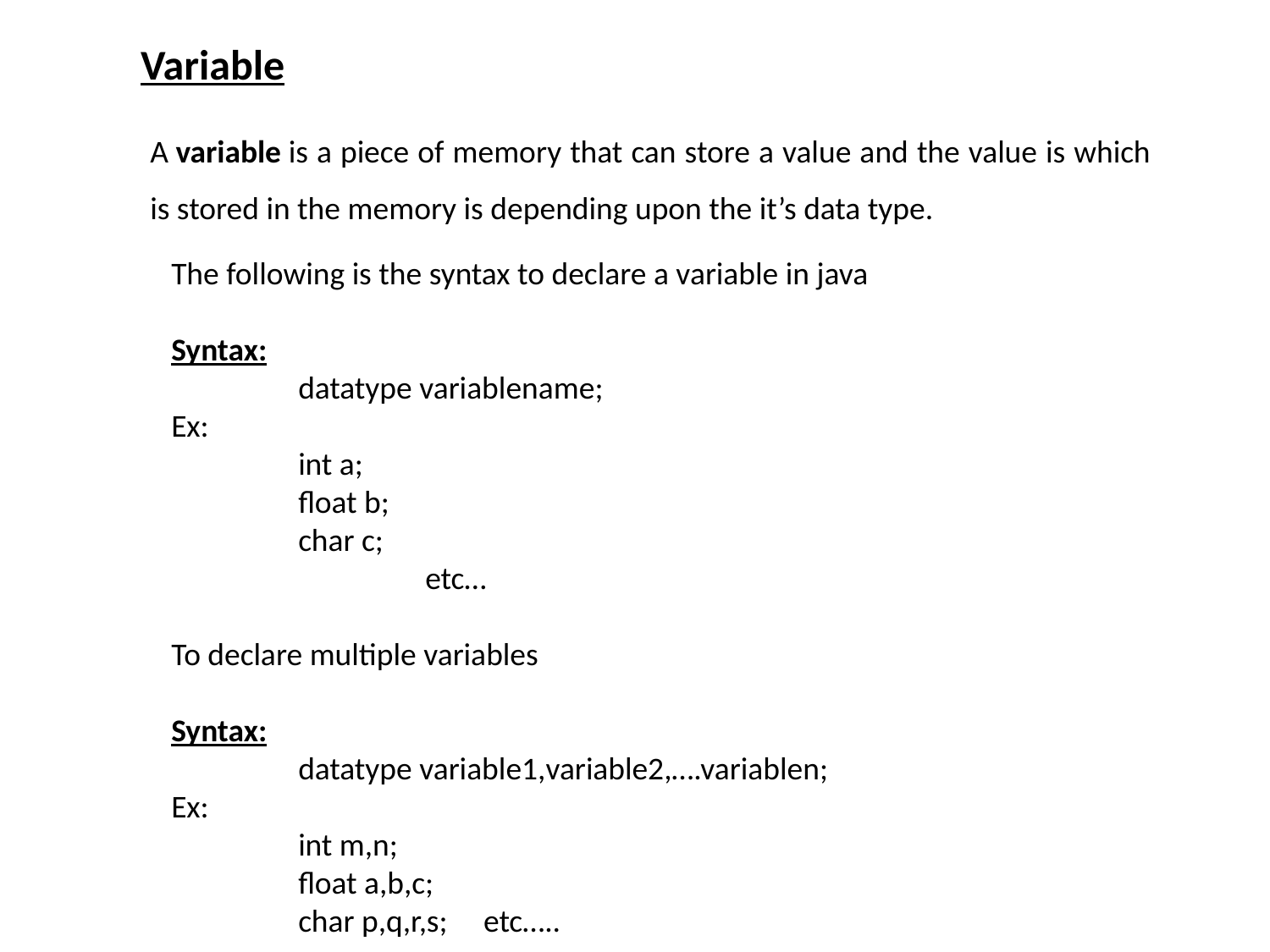

Variable
A variable is a piece of memory that can store a value and the value is which is stored in the memory is depending upon the it’s data type.
The following is the syntax to declare a variable in java

Syntax:
	datatype variablename;
Ex:
	int a;
	float b;
	char c;
		etc…

To declare multiple variables

Syntax:
	datatype variable1,variable2,….variablen;
Ex:
	int m,n;
	float a,b,c;
	char p,q,r,s;     etc…..